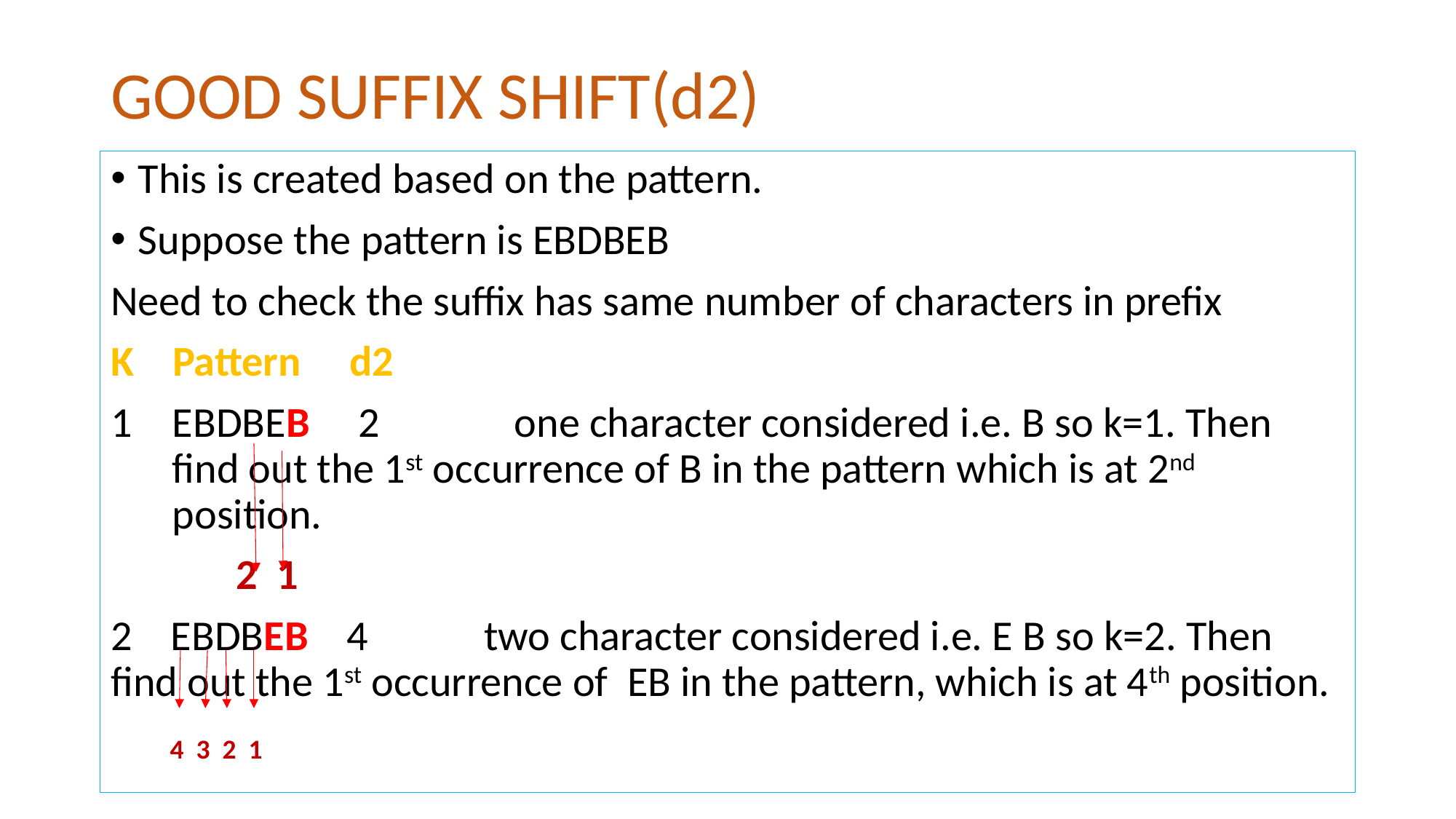

# GOOD SUFFIX SHIFT(d2)
This is created based on the pattern.
Suppose the pattern is EBDBEB
Need to check the suffix has same number of characters in prefix
K    Pattern     d2
EBDBEB     2              one character considered i.e. B so k=1. Then find out the 1st occurrence of B in the pattern which is at 2nd position.
             2  1
2    EBDBEB    4            two character considered i.e. E B so k=2. Then find out the 1st occurrence of  EB in the pattern, which is at 4th position.
  4  3  2  1